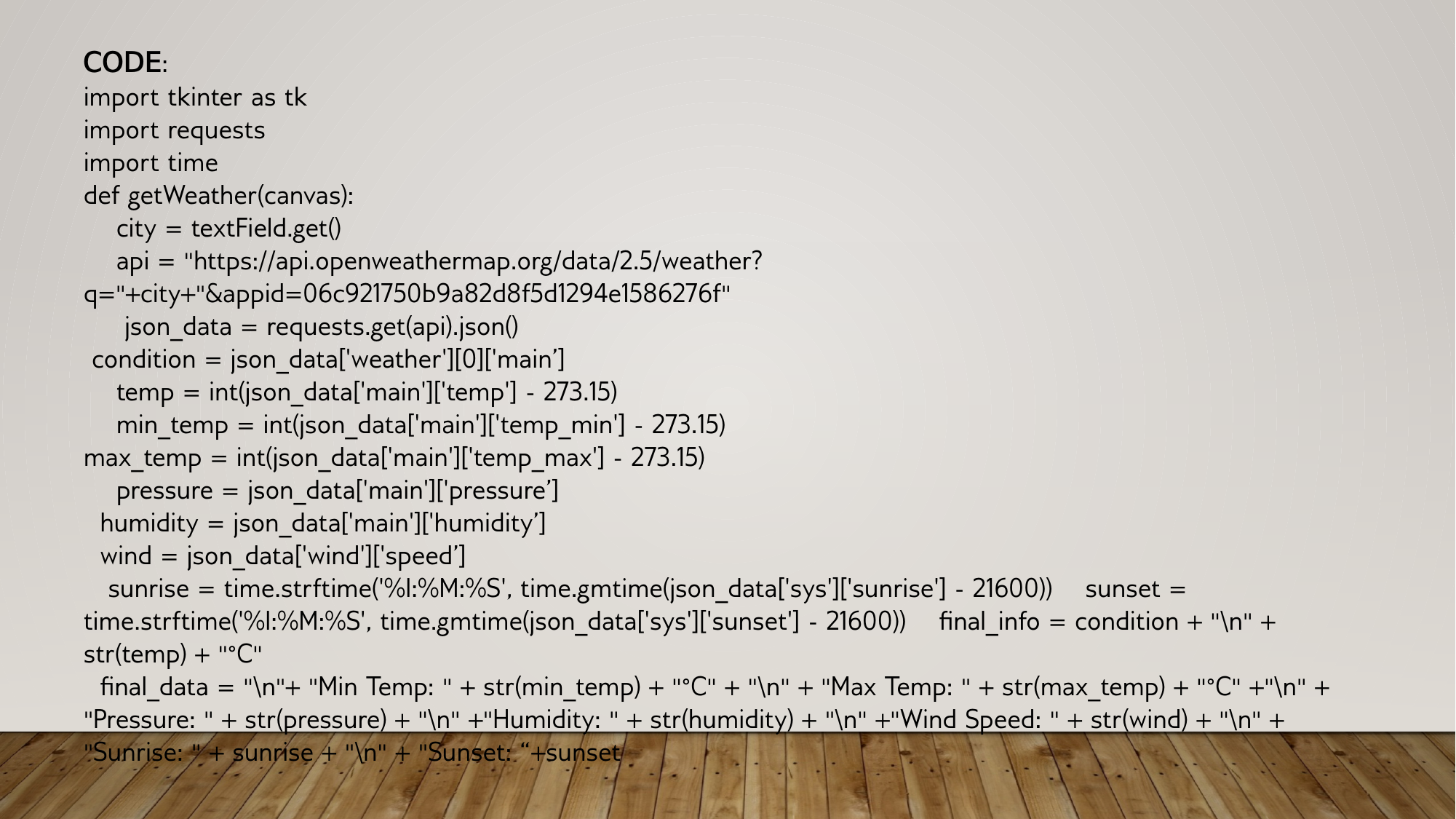

CODE:
import tkinter as tk
import requests
import time
def getWeather(canvas):
    city = textField.get()
    api = "https://api.openweathermap.org/data/2.5/weather?q="+city+"&appid=06c921750b9a82d8f5d1294e1586276f"
     json_data = requests.get(api).json()
 condition = json_data['weather'][0]['main’]
    temp = int(json_data['main']['temp'] - 273.15)
    min_temp = int(json_data['main']['temp_min'] - 273.15)
max_temp = int(json_data['main']['temp_max'] - 273.15)
    pressure = json_data['main']['pressure’]
  humidity = json_data['main']['humidity’]
  wind = json_data['wind']['speed’]
   sunrise = time.strftime('%I:%M:%S', time.gmtime(json_data['sys']['sunrise'] - 21600))    sunset = time.strftime('%I:%M:%S', time.gmtime(json_data['sys']['sunset'] - 21600))    final_info = condition + "\n" + str(temp) + "°C"
  final_data = "\n"+ "Min Temp: " + str(min_temp) + "°C" + "\n" + "Max Temp: " + str(max_temp) + "°C" +"\n" + "Pressure: " + str(pressure) + "\n" +"Humidity: " + str(humidity) + "\n" +"Wind Speed: " + str(wind) + "\n" + "Sunrise: " + sunrise + "\n" + "Sunset: “+sunset